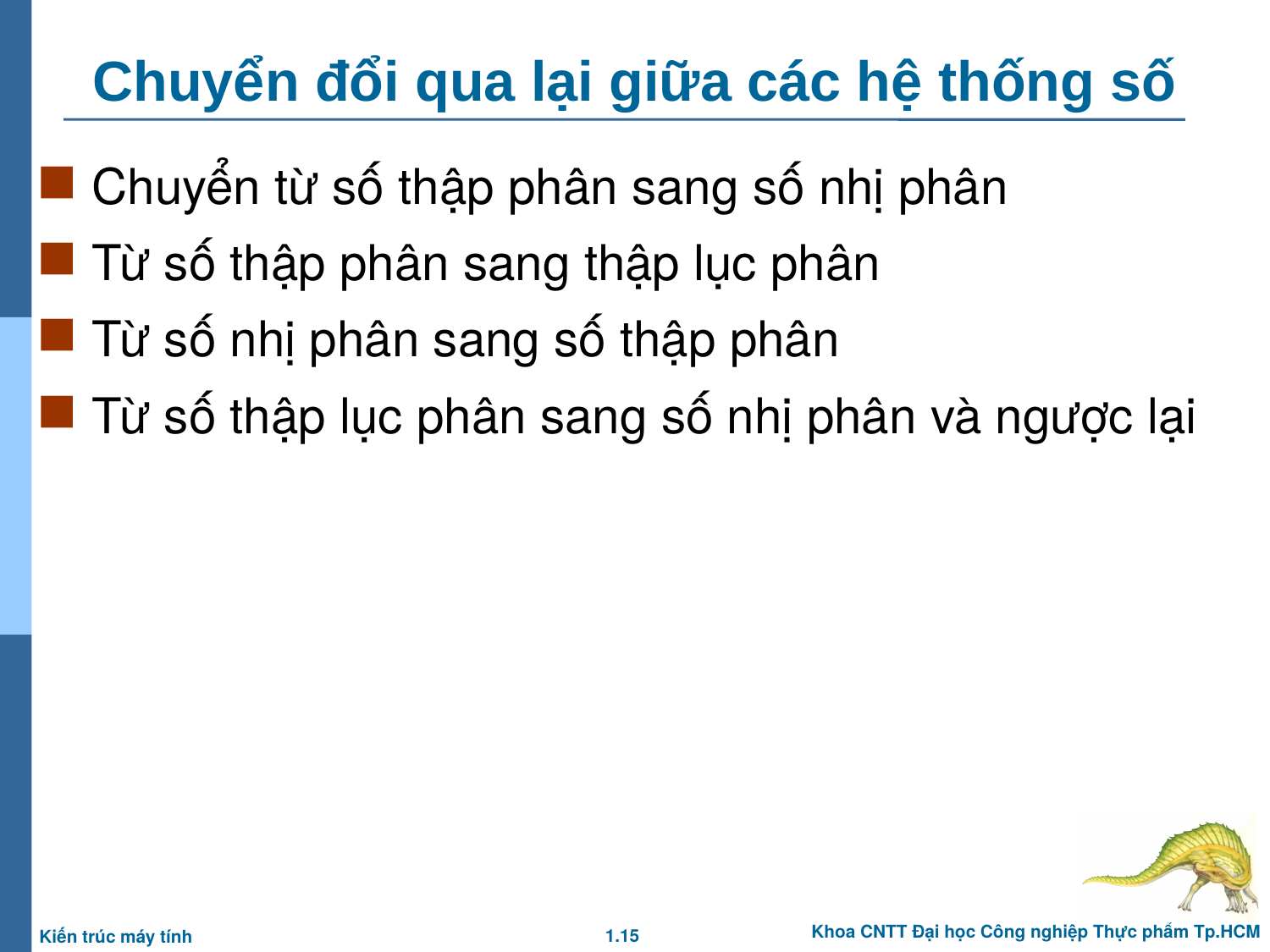

# Chuyển đổi qua lại giữa các hệ thống số
Chuyển từ số thập phân sang số nhị phân
Từ số thập phân sang thập lục phân
Từ số nhị phân sang số thập phân
Từ số thập lục phân sang số nhị phân và ngược lại